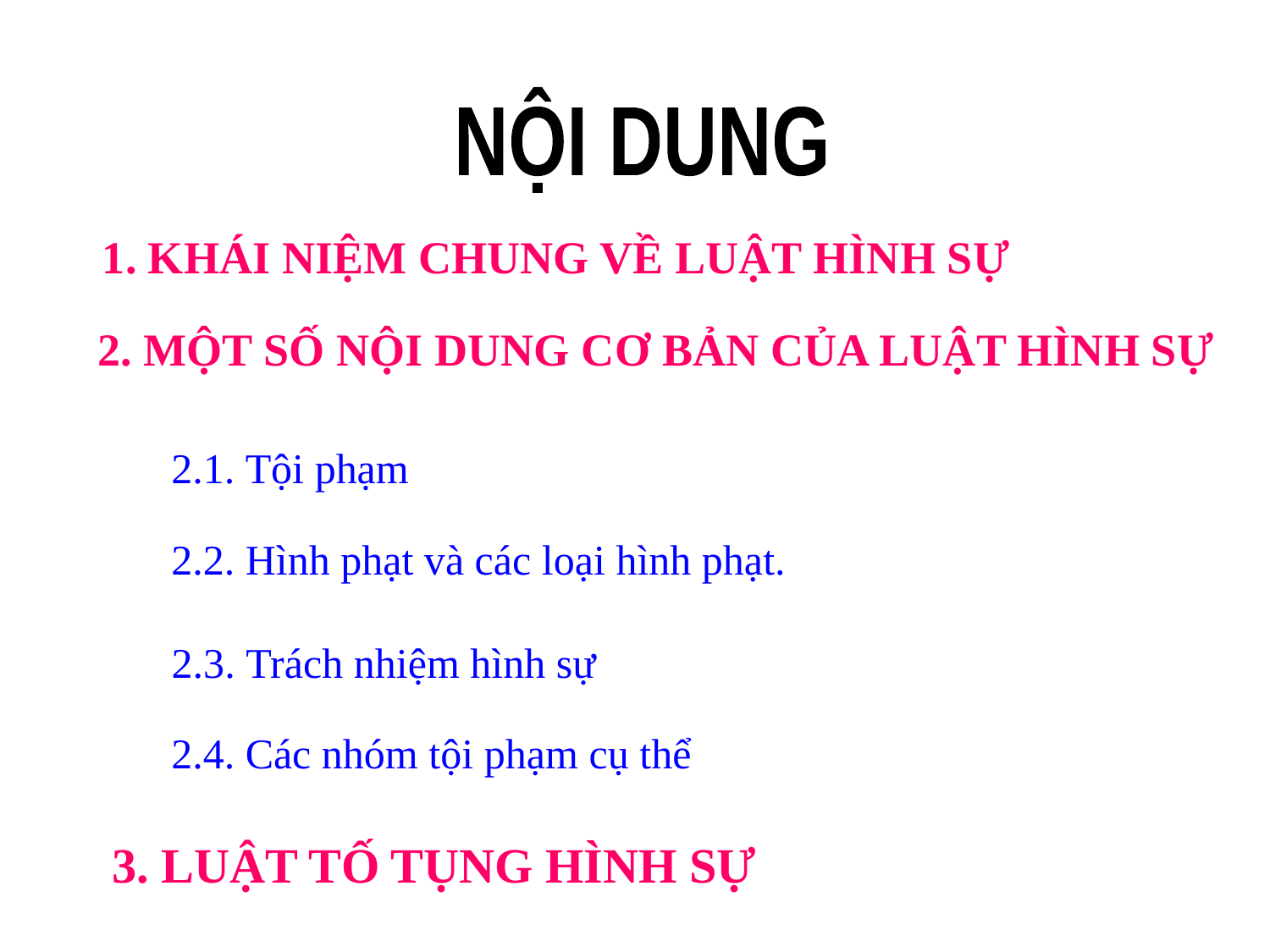

NỘI DUNG
      1. KHÁI NIỆM CHUNG VỀ LUẬT HÌNH SỰ
    2. MỘT SỐ NỘI DUNG CƠ BẢN CỦA LUẬT HÌNH SỰ
2.1. Tội phạm
2.2. Hình phạt và các loại hình phạt.
2.3. Trách nhiệm hình sự
2.4. Các nhóm tội phạm cụ thể
      3. LUẬT TỐ TỤNG HÌNH SỰ